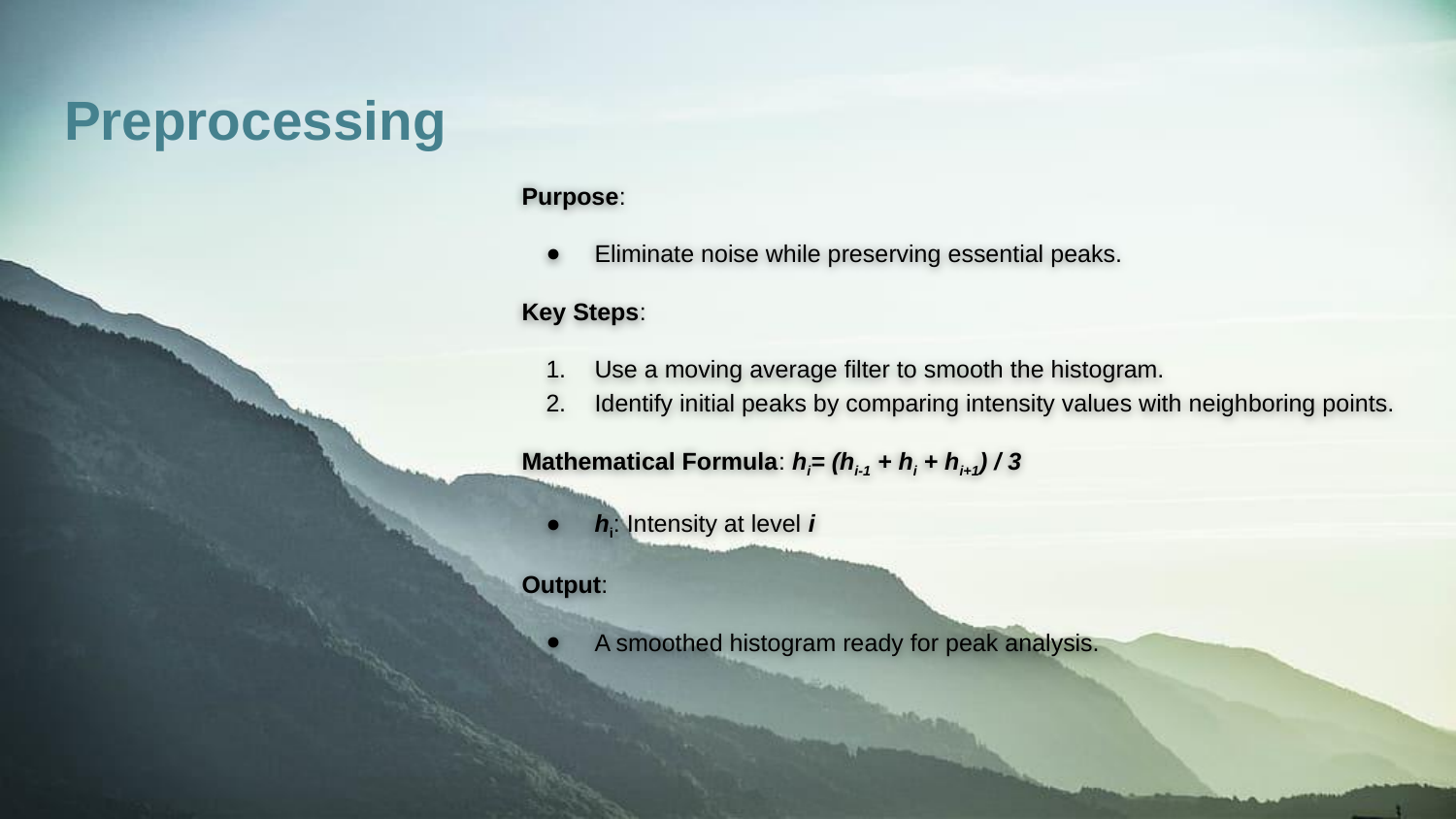

# Preprocessing
Purpose:
Eliminate noise while preserving essential peaks.
Key Steps:
Use a moving average filter to smooth the histogram.
Identify initial peaks by comparing intensity values with neighboring points.
Mathematical Formula: hi= (hi-1 + hi + hi+1) / 3
hi: Intensity at level i
Output:
A smoothed histogram ready for peak analysis.